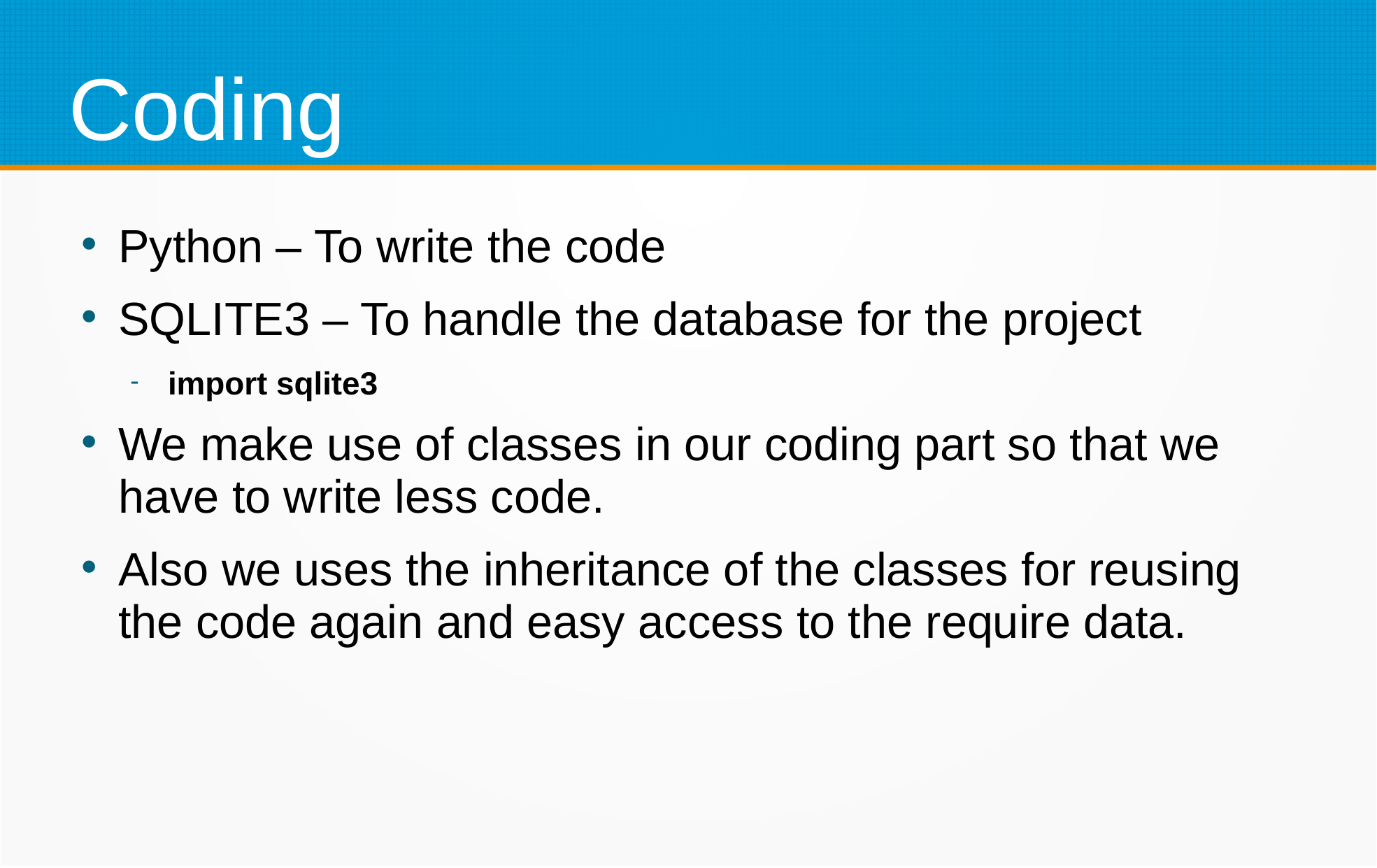

Coding
Python – To write the code
SQLITE3 – To handle the database for the project
import sqlite3
We make use of classes in our coding part so that we have to write less code.
Also we uses the inheritance of the classes for reusing the code again and easy access to the require data.